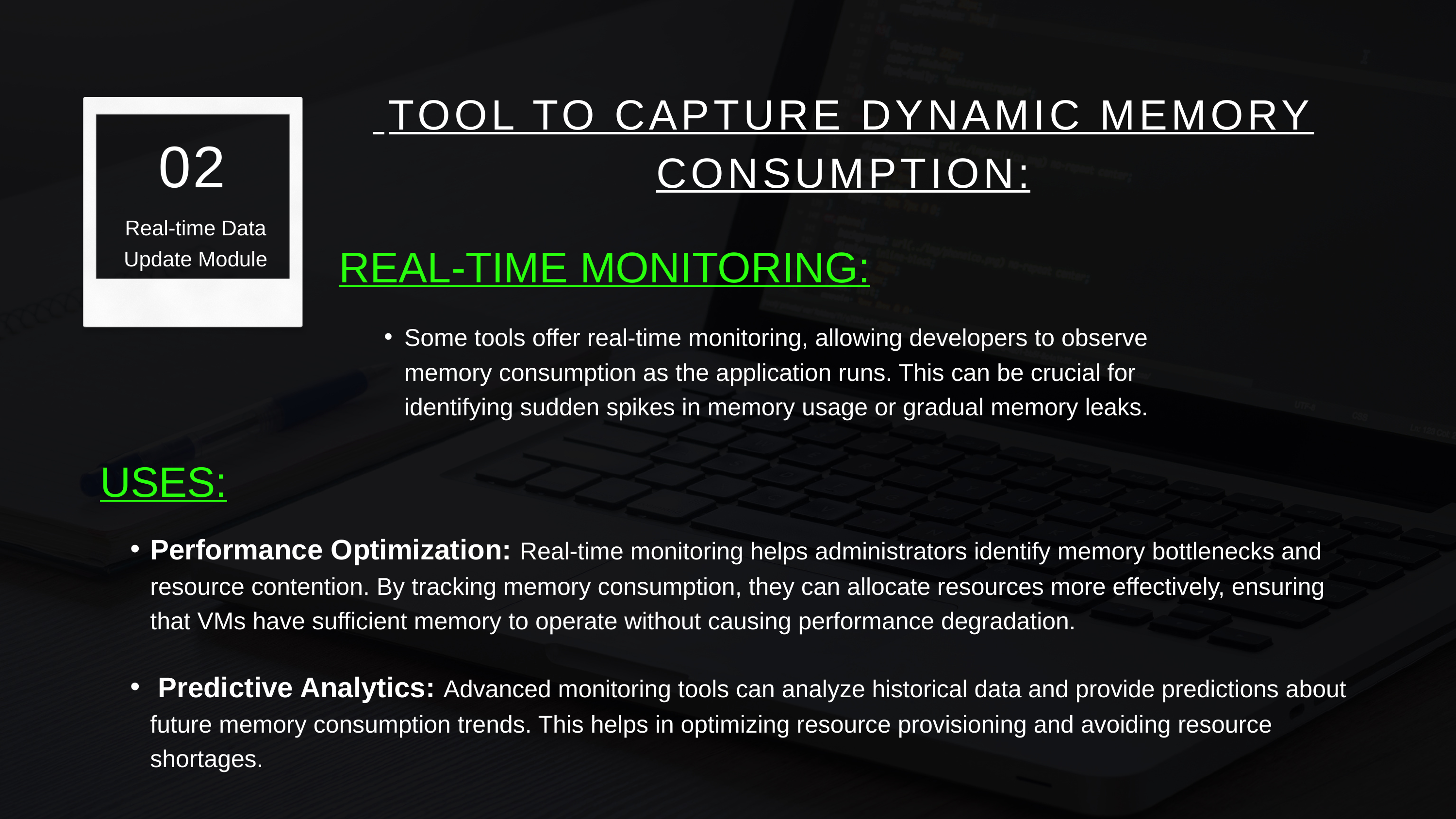

TOOL TO CAPTURE DYNAMIC MEMORY CONSUMPTION:

02
Real-time Data Update Module
REAL-TIME MONITORING:
Some tools offer real-time monitoring, allowing developers to observe memory consumption as the application runs. This can be crucial for identifying sudden spikes in memory usage or gradual memory leaks.

USES:
Performance Optimization: Real-time monitoring helps administrators identify memory bottlenecks and resource contention. By tracking memory consumption, they can allocate resources more effectively, ensuring that VMs have sufficient memory to operate without causing performance degradation.

 Predictive Analytics: Advanced monitoring tools can analyze historical data and provide predictions about future memory consumption trends. This helps in optimizing resource provisioning and avoiding resource shortages.